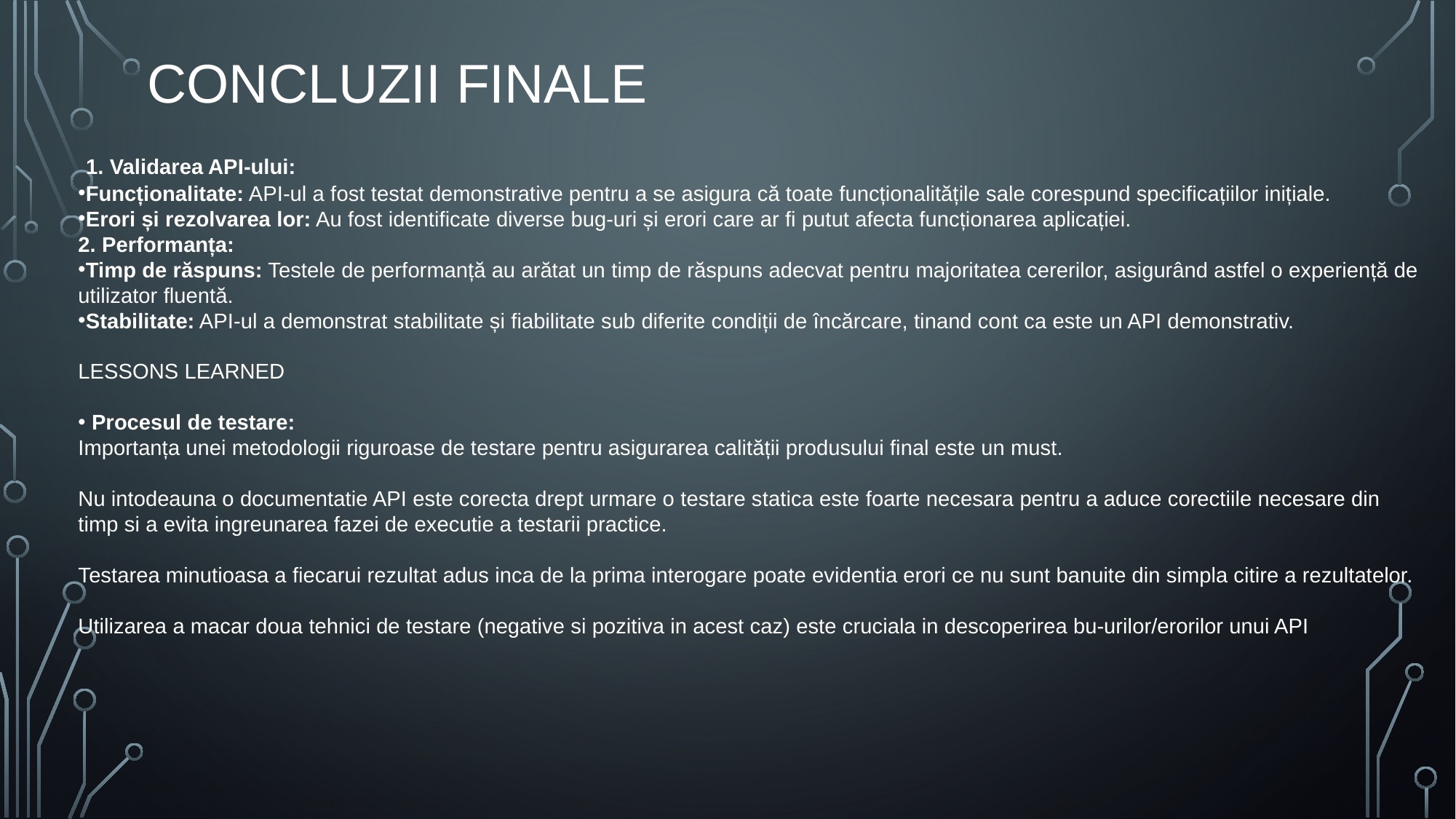

# Concluzii Finale
 1. Validarea API-ului:
Funcționalitate: API-ul a fost testat demonstrative pentru a se asigura că toate funcționalitățile sale corespund specificațiilor inițiale.
Erori și rezolvarea lor: Au fost identificate diverse bug-uri și erori care ar fi putut afecta funcționarea aplicației.
2. Performanța:
Timp de răspuns: Testele de performanță au arătat un timp de răspuns adecvat pentru majoritatea cererilor, asigurând astfel o experiență de utilizator fluentă.
Stabilitate: API-ul a demonstrat stabilitate și fiabilitate sub diferite condiții de încărcare, tinand cont ca este un API demonstrativ.

Lessons Learned

 Procesul de testare:
Importanța unei metodologii riguroase de testare pentru asigurarea calității produsului final este un must.

Nu intodeauna o documentatie API este corecta drept urmare o testare statica este foarte necesara pentru a aduce corectiile necesare din timp si a evita ingreunarea fazei de executie a testarii practice.

Testarea minutioasa a fiecarui rezultat adus inca de la prima interogare poate evidentia erori ce nu sunt banuite din simpla citire a rezultatelor.

Utilizarea a macar doua tehnici de testare (negative si pozitiva in acest caz) este cruciala in descoperirea bu-urilor/erorilor unui API